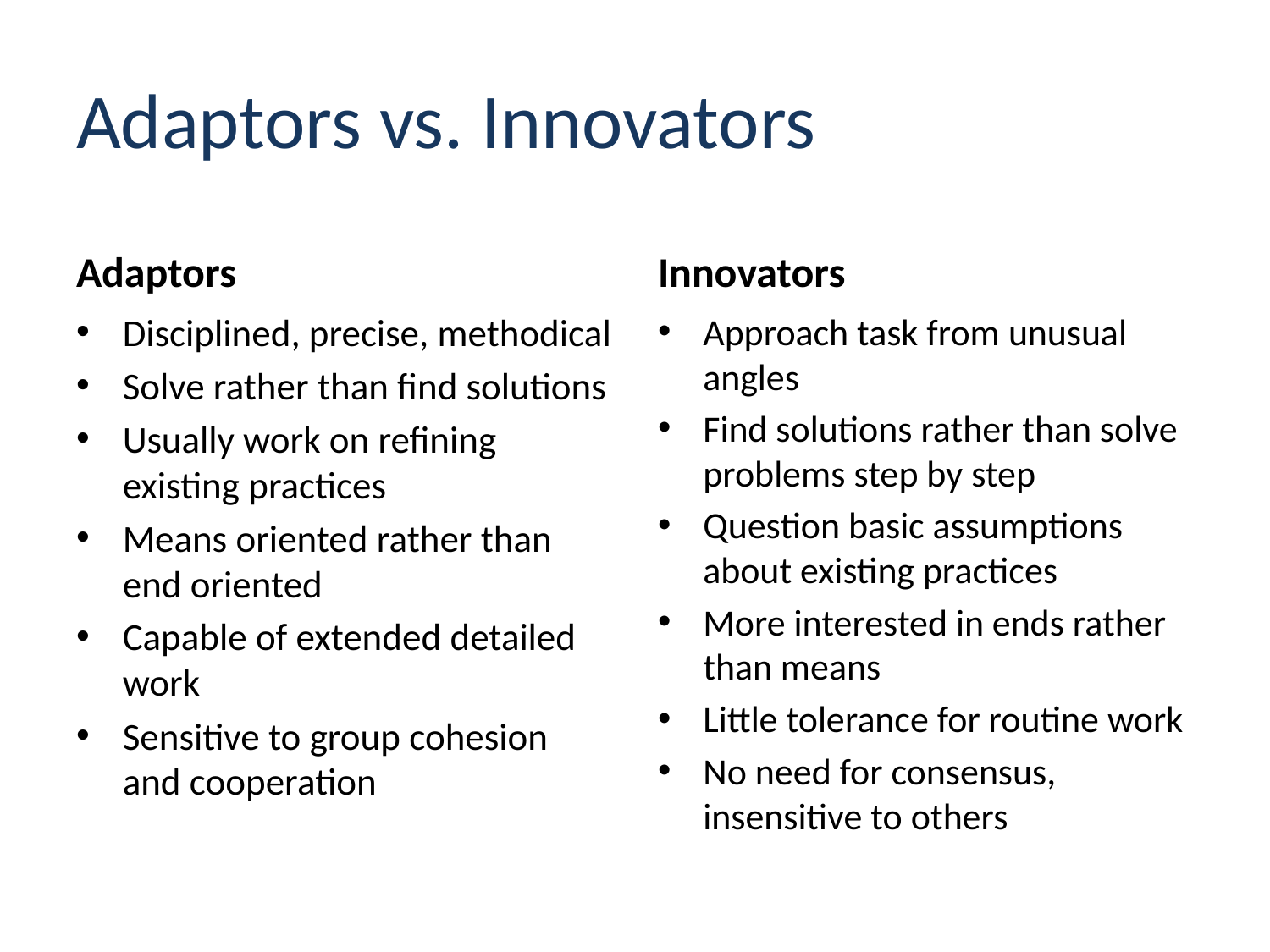

# Adaptors vs. Innovators
Adaptors
Innovators
Disciplined, precise, methodical
Solve rather than find solutions
Usually work on refining existing practices
Means oriented rather than end oriented
Capable of extended detailed work
Sensitive to group cohesion and cooperation
Approach task from unusual angles
Find solutions rather than solve problems step by step
Question basic assumptions about existing practices
More interested in ends rather than means
Little tolerance for routine work
No need for consensus, insensitive to others